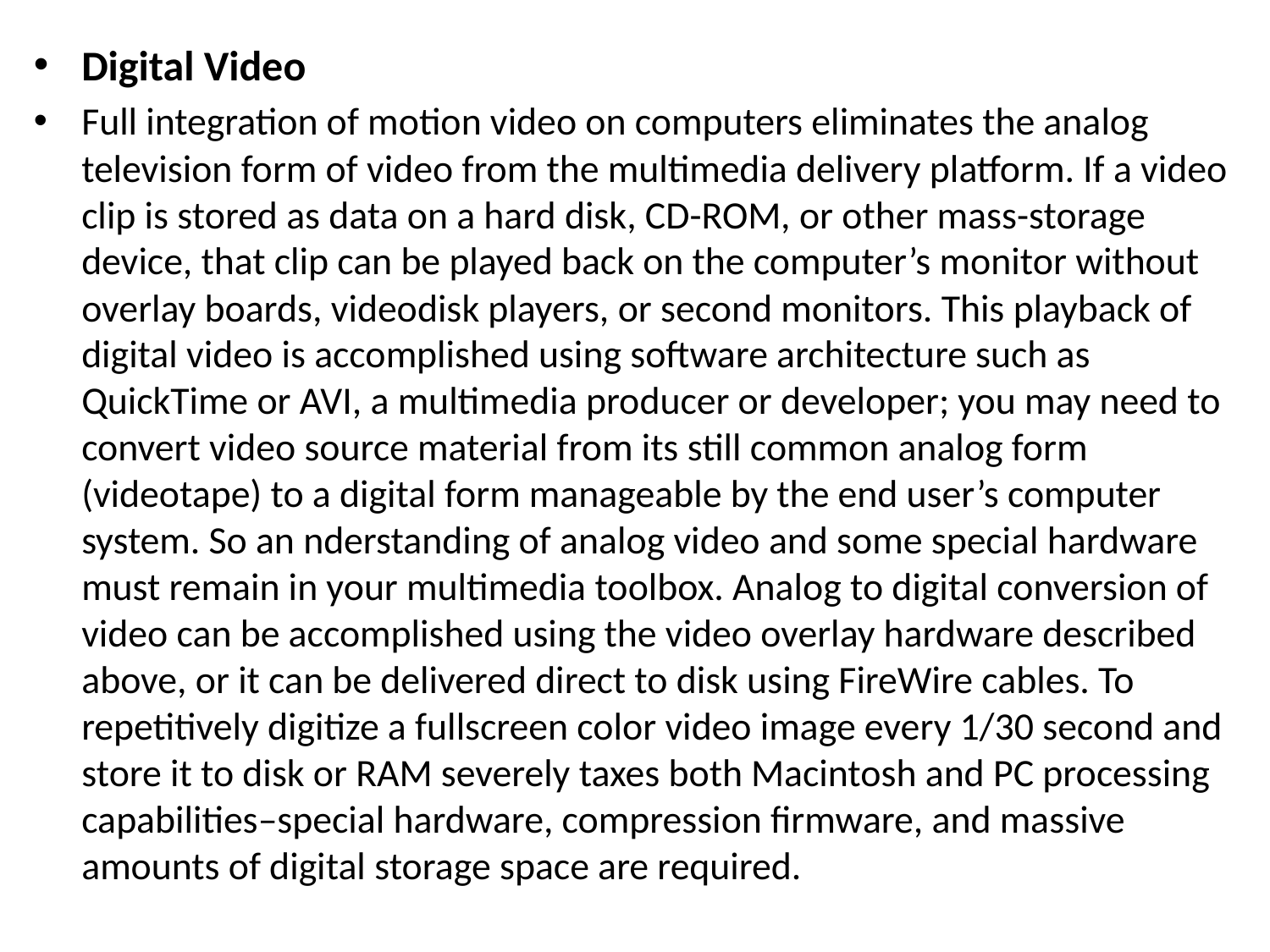

Digital Video
Full integration of motion video on computers eliminates the analog television form of video from the multimedia delivery platform. If a video clip is stored as data on a hard disk, CD-ROM, or other mass-storage device, that clip can be played back on the computer’s monitor without overlay boards, videodisk players, or second monitors. This playback of digital video is accomplished using software architecture such as QuickTime or AVI, a multimedia producer or developer; you may need to convert video source material from its still common analog form (videotape) to a digital form manageable by the end user’s computer system. So an nderstanding of analog video and some special hardware must remain in your multimedia toolbox. Analog to digital conversion of video can be accomplished using the video overlay hardware described above, or it can be delivered direct to disk using FireWire cables. To repetitively digitize a fullscreen color video image every 1/30 second and store it to disk or RAM severely taxes both Macintosh and PC processing capabilities–special hardware, compression firmware, and massive amounts of digital storage space are required.